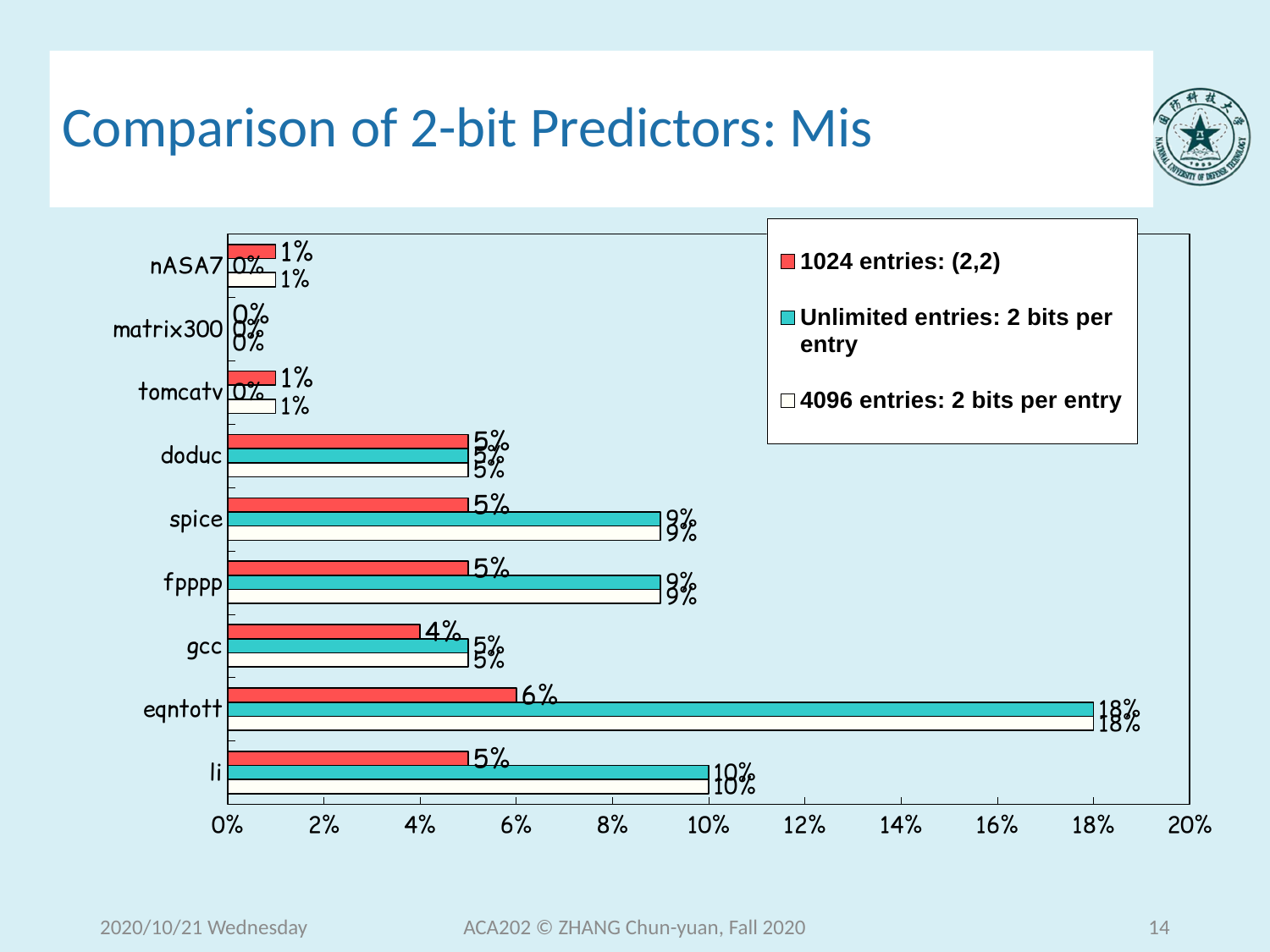

# Comparison of 2-bit Predictors: Mis

### Chart

| Category | 4096 entries: 2 bits per entry | Unlimited entries: 2 bits per entry | 1024 entries: (2,2) |
|---|---|---|---|
| li | 0.1 | 0.1 | 0.05 |
| eqntott | 0.18 | 0.18 | 0.06 |
| gcc | 0.05 | 0.05 | 0.04 |
| fpppp | 0.09 | 0.09 | 0.05 |
| spice | 0.09 | 0.09 | 0.05 |
| doduc | 0.05 | 0.05 | 0.05 |
| tomcatv | 0.01 | 0.0 | 0.01 |
| matrix300 | 0.0 | 0.0 | 0.0 |
| nASA7 | 0.01 | 0.0 | 0.01 |
2020/10/21 Wednesday
ACA202 © ZHANG Chun-yuan, Fall 2020
14